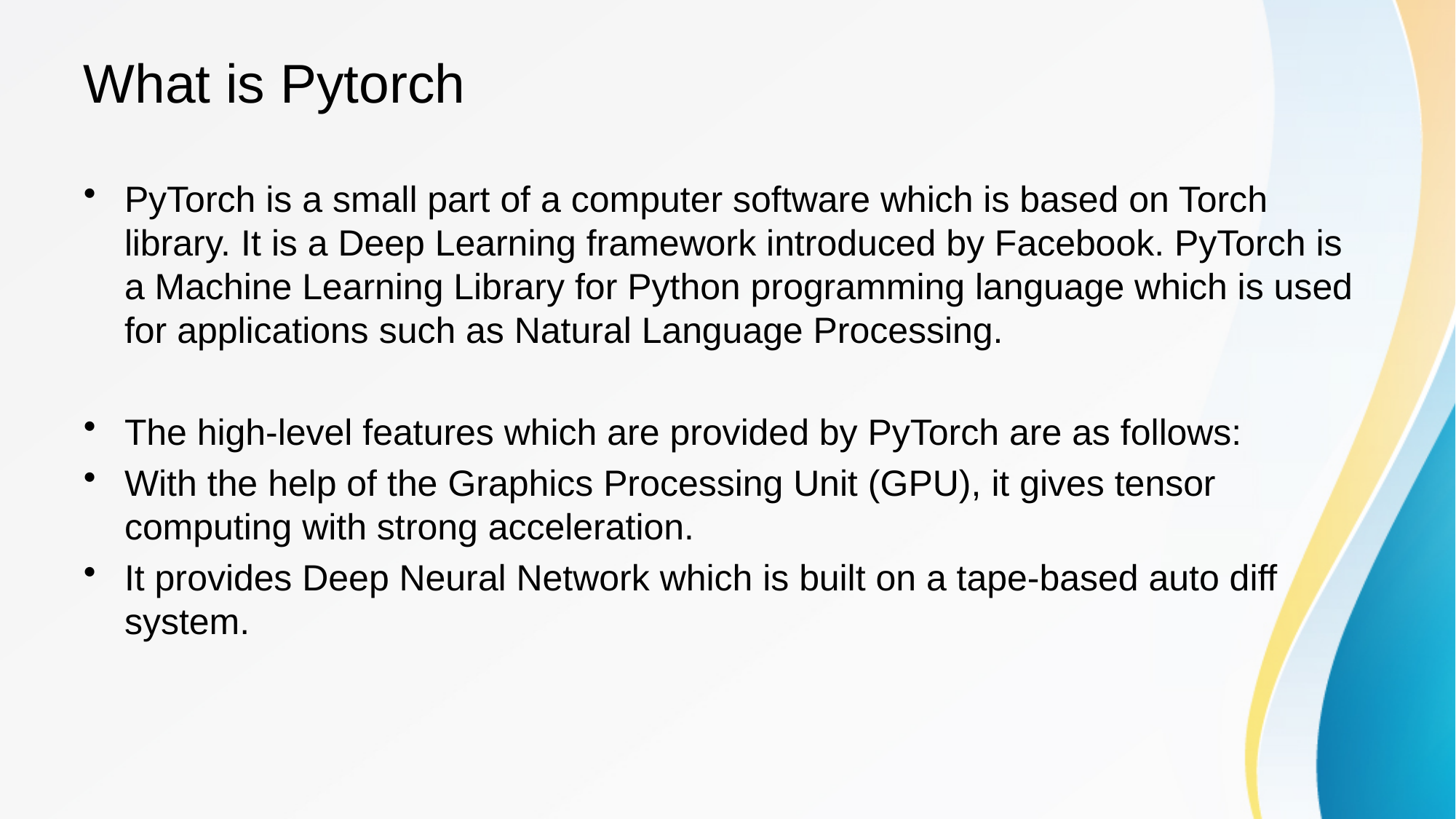

# What is Pytorch
PyTorch is a small part of a computer software which is based on Torch library. It is a Deep Learning framework introduced by Facebook. PyTorch is a Machine Learning Library for Python programming language which is used for applications such as Natural Language Processing.

The high-level features which are provided by PyTorch are as follows:
With the help of the Graphics Processing Unit (GPU), it gives tensor computing with strong acceleration.
It provides Deep Neural Network which is built on a tape-based auto diff system.